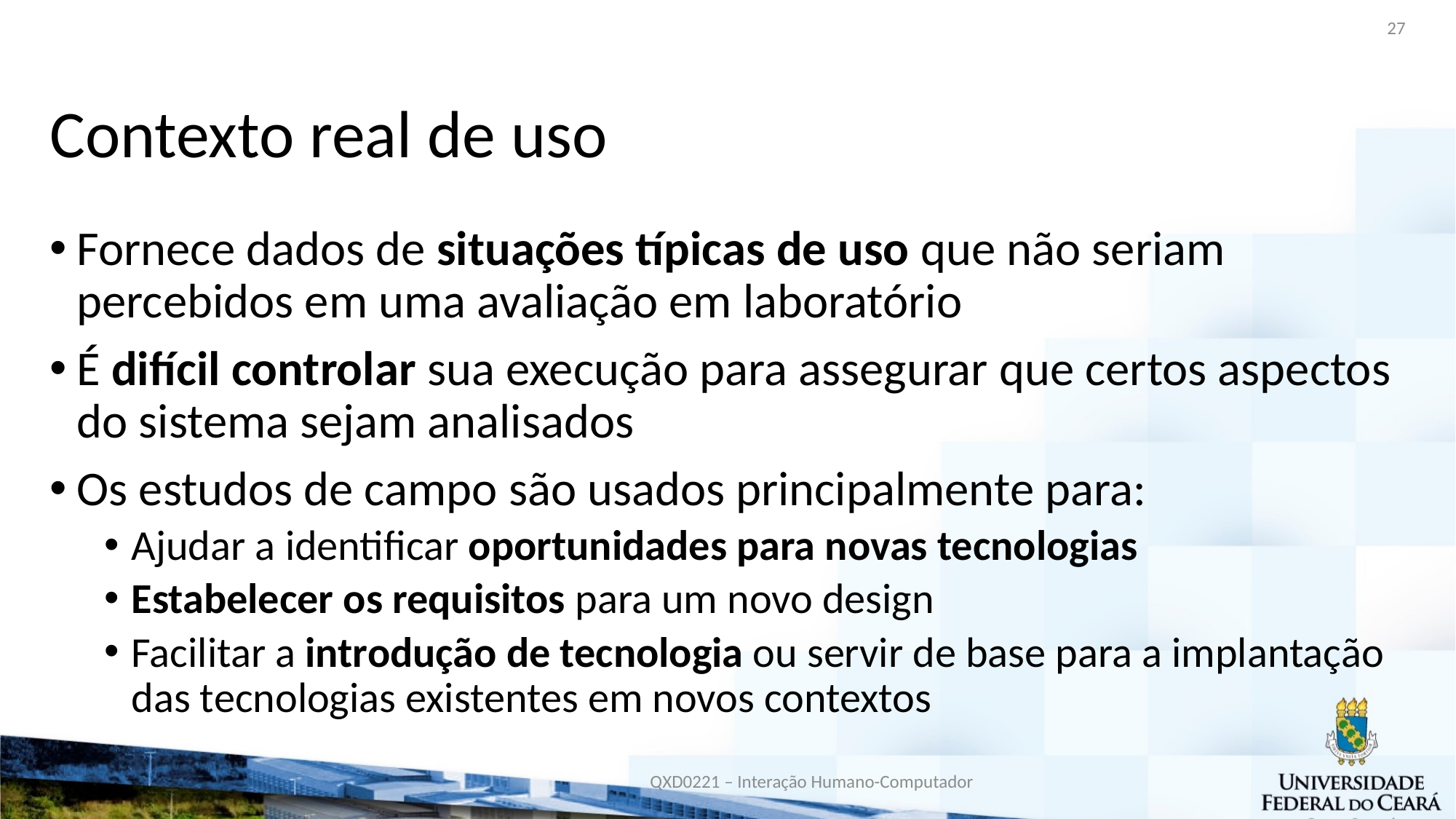

27
# Contexto real de uso
Fornece dados de situações típicas de uso que não seriam percebidos em uma avaliação em laboratório
É difícil controlar sua execução para assegurar que certos aspectos do sistema sejam analisados
Os estudos de campo são usados principalmente para:
Ajudar a identificar oportunidades para novas tecnologias
Estabelecer os requisitos para um novo design
Facilitar a introdução de tecnologia ou servir de base para a implantação das tecnologias existentes em novos contextos
QXD0221 – Interação Humano-Computador